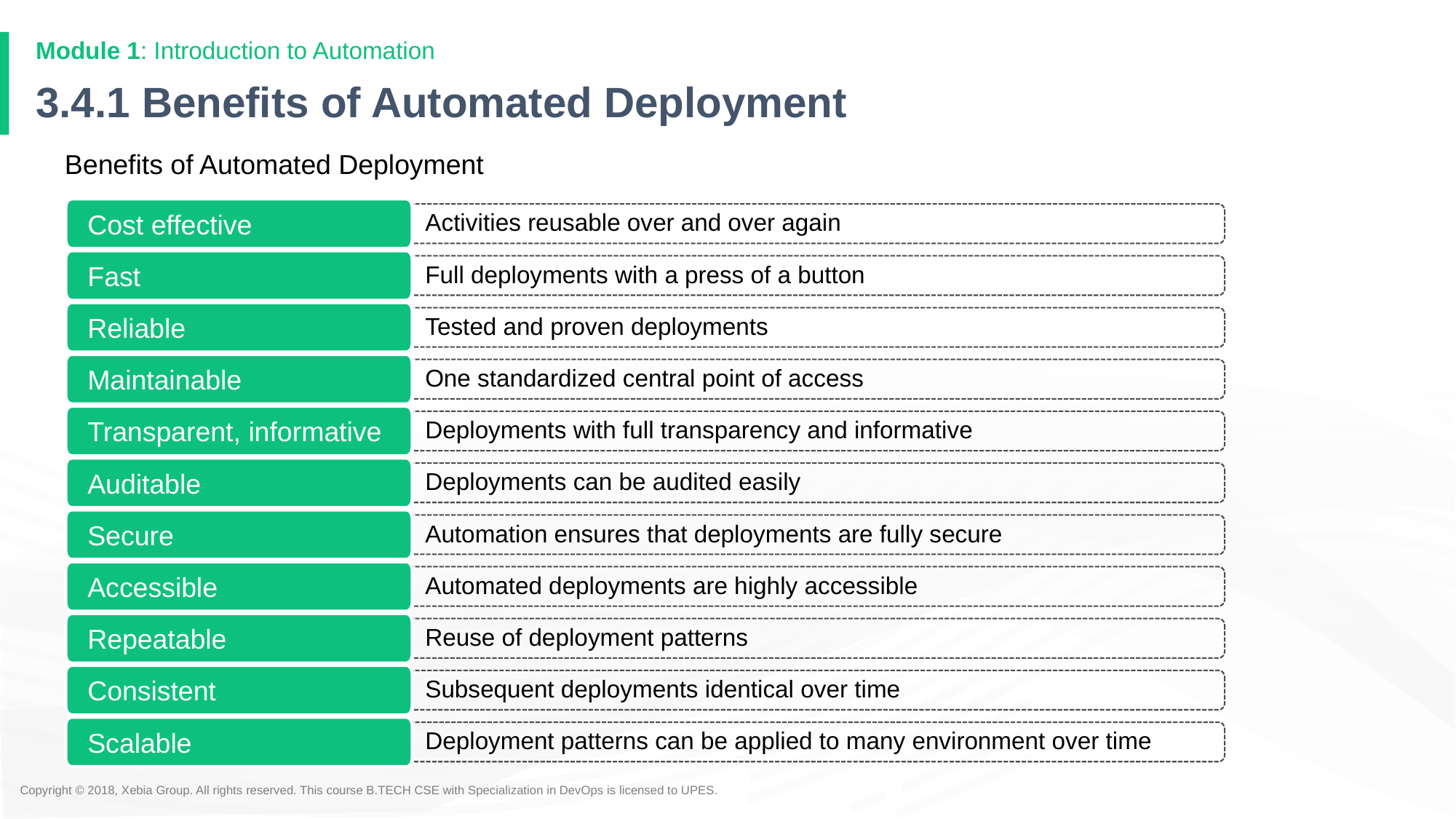

Module 1: Introduction to Automation
# 3.4.1 Benefits of Automated Deployment
Benefits of Automated Deployment
Cost effective
Activities reusable over and over again
Fast
Full deployments with a press of a button
Reliable
Tested and proven deployments
Maintainable
One standardized central point of access
Transparent, informative
Deployments with full transparency and informative
Auditable
Deployments can be audited easily
Secure
Automation ensures that deployments are fully secure
Accessible
Automated deployments are highly accessible
Repeatable
Reuse of deployment patterns
Consistent
Subsequent deployments identical over time
Scalable
Deployment patterns can be applied to many environment over time